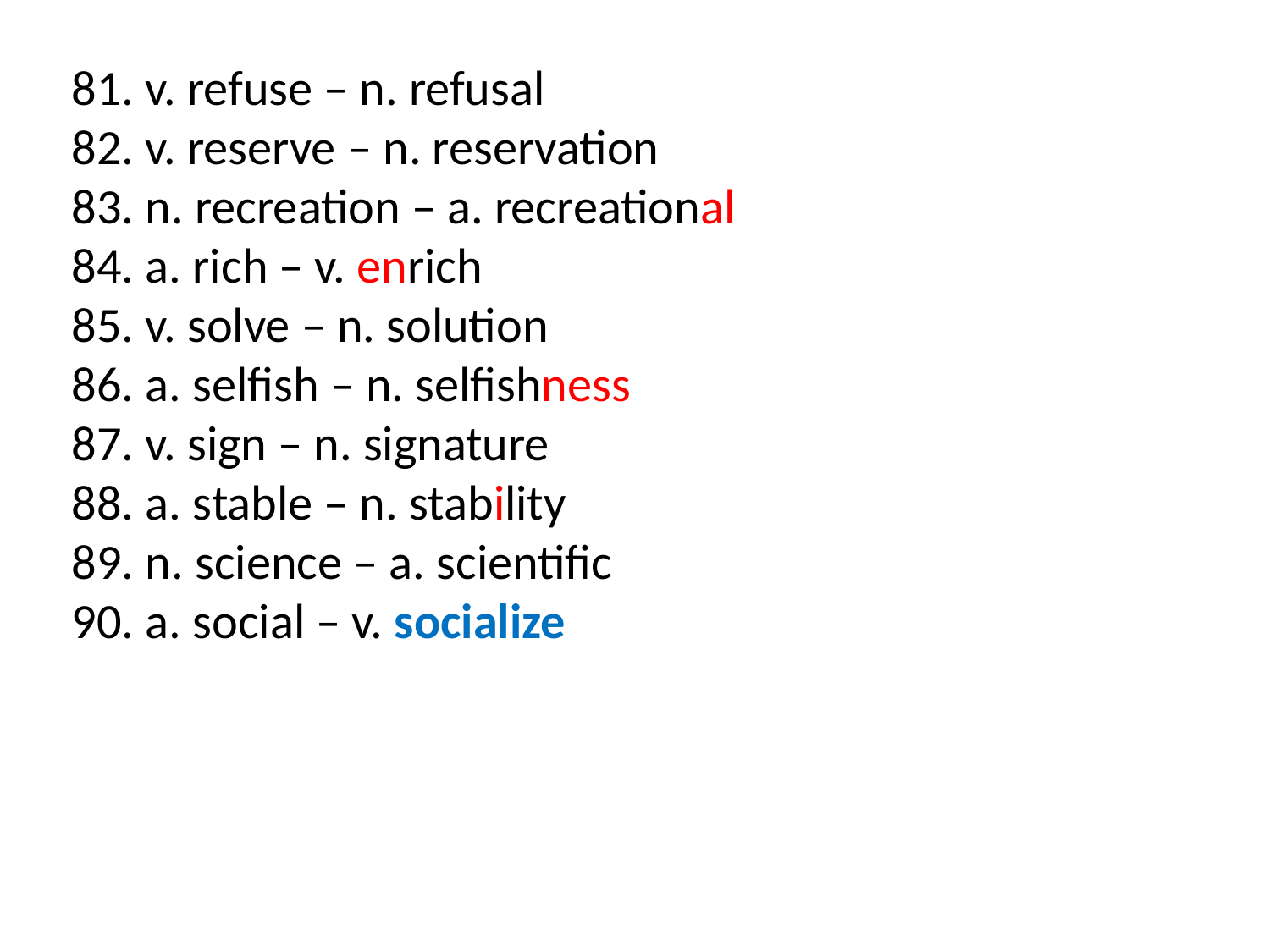

81. v. refuse – n. refusal
82. v. reserve – n. reservation
83. n. recreation – a. recreational
84. a. rich – v. enrich
85. v. solve – n. solution
86. a. selfish – n. selfishness
87. v. sign – n. signature
88. a. stable – n. stability
89. n. science – a. scientific
90. a. social – v. socialize